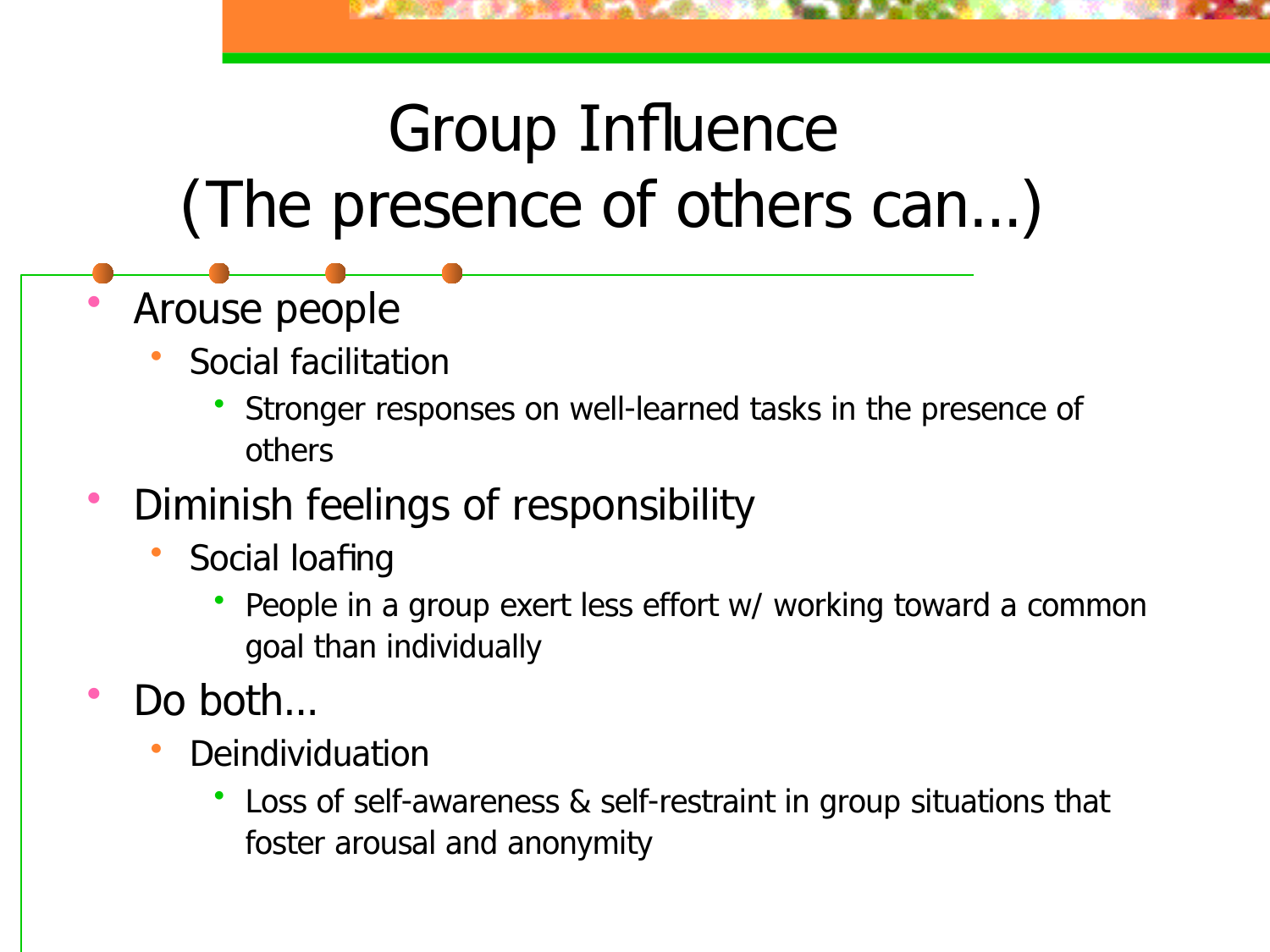

# Group Influence (The presence of others can…)
Arouse people
Social facilitation
Stronger responses on well-learned tasks in the presence of others
Diminish feelings of responsibility
Social loafing
People in a group exert less effort w/ working toward a common goal than individually
Do both…
Deindividuation
Loss of self-awareness & self-restraint in group situations that foster arousal and anonymity